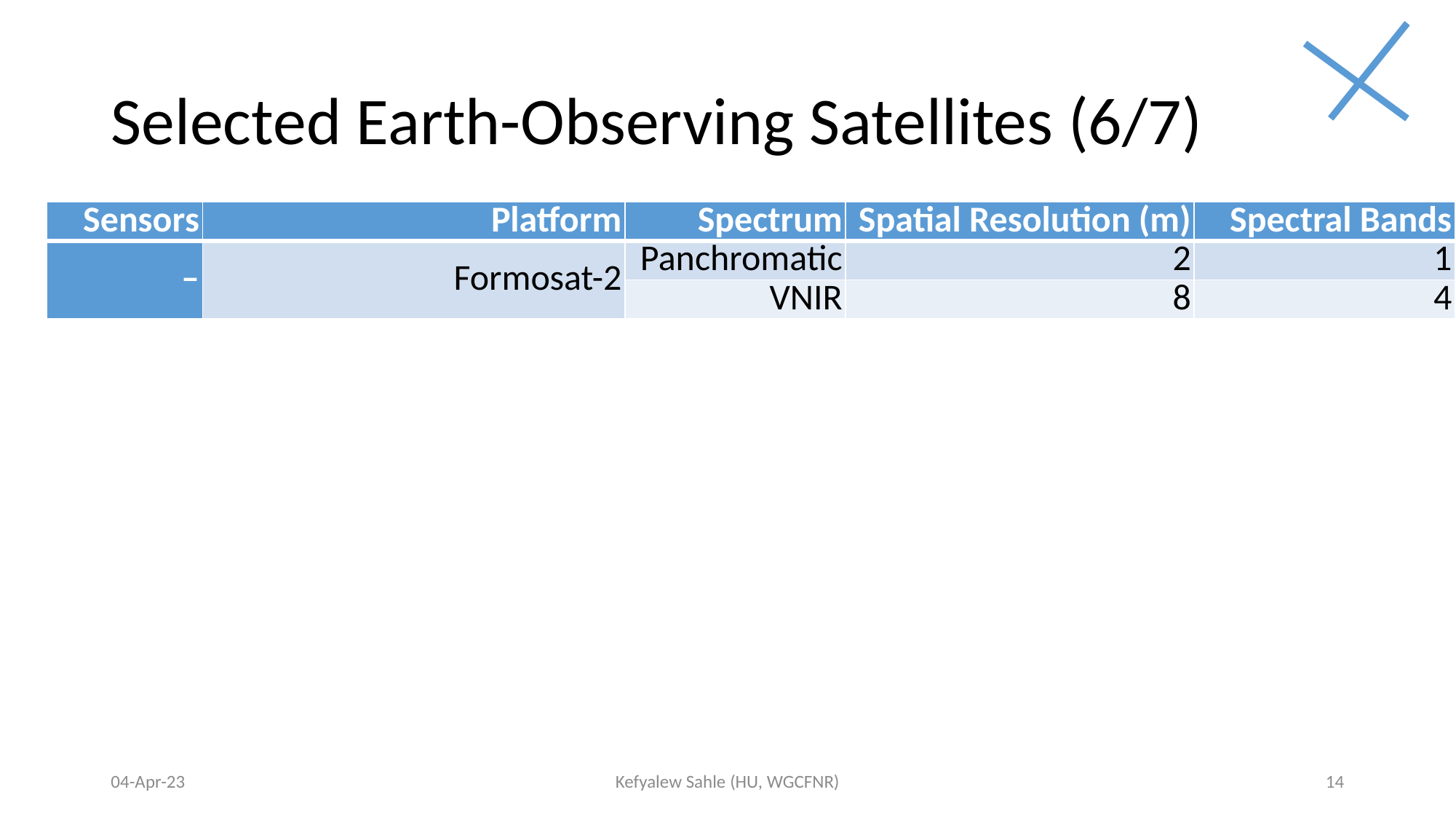

# Selected Earth-Observing Satellites (6/7)
| Sensors | Platform | Spectrum | Spatial Resolution (m) | Spectral Bands |
| --- | --- | --- | --- | --- |
| – | Formosat-2 | Panchromatic | 2 | 1 |
|  |  | VNIR | 8 | 4 |
04-Apr-23
Kefyalew Sahle (HU, WGCFNR)
14